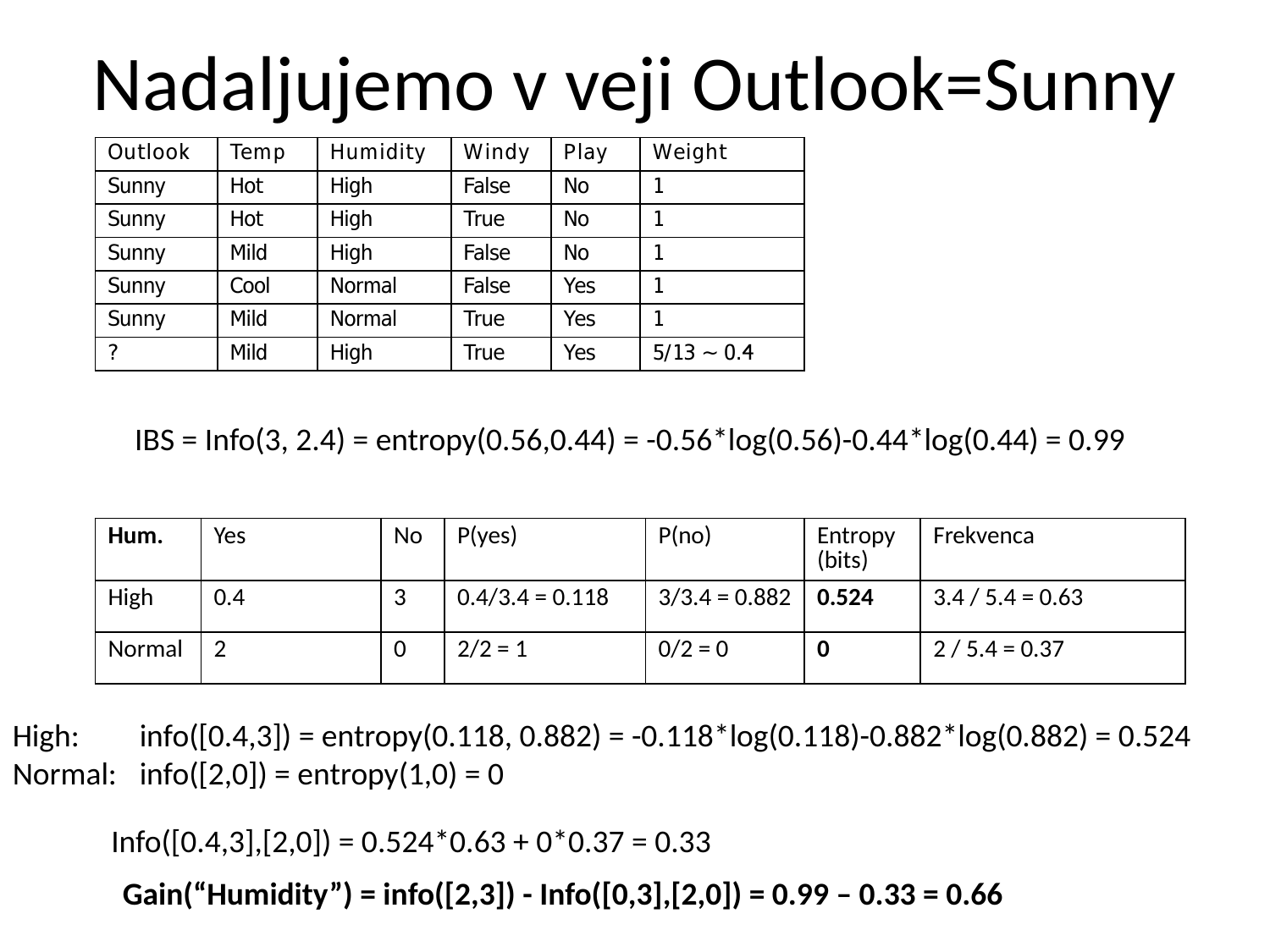

# Nadaljujemo v veji Outlook=Sunny
| Outlook | Temp | Humidity | Windy | Play | Weight |
| --- | --- | --- | --- | --- | --- |
| Sunny | Hot | High | False | No | 1 |
| Sunny | Hot | High | True | No | 1 |
| Sunny | Mild | High | False | No | 1 |
| Sunny | Cool | Normal | False | Yes | 1 |
| Sunny | Mild | Normal | True | Yes | 1 |
| ? | Mild | High | True | Yes | 5/13 ~ 0.4 |
IBS = Info(3, 2.4) = entropy(0.56,0.44) = -0.56*log(0.56)-0.44*log(0.44) = 0.99
| Hum. | Yes | No | P(yes) | P(no) | Entropy (bits) | Frekvenca |
| --- | --- | --- | --- | --- | --- | --- |
| High | 0.4 | 3 | 0.4/3.4 = 0.118 | 3/3.4 = 0.882 | 0.524 | 3.4 / 5.4 = 0.63 |
| Normal | 2 | 0 | 2/2 = 1 | 0/2 = 0 | 0 | 2 / 5.4 = 0.37 |
High: 	info([0.4,3]) = entropy(0.118, 0.882) = -0.118*log(0.118)-0.882*log(0.882) = 0.524
Normal:	info([2,0]) = entropy(1,0) = 0
Info([0.4,3],[2,0]) = 0.524*0.63 + 0*0.37 = 0.33
Gain(“Humidity”) = info([2,3]) - Info([0,3],[2,0]) = 0.99 – 0.33 = 0.66